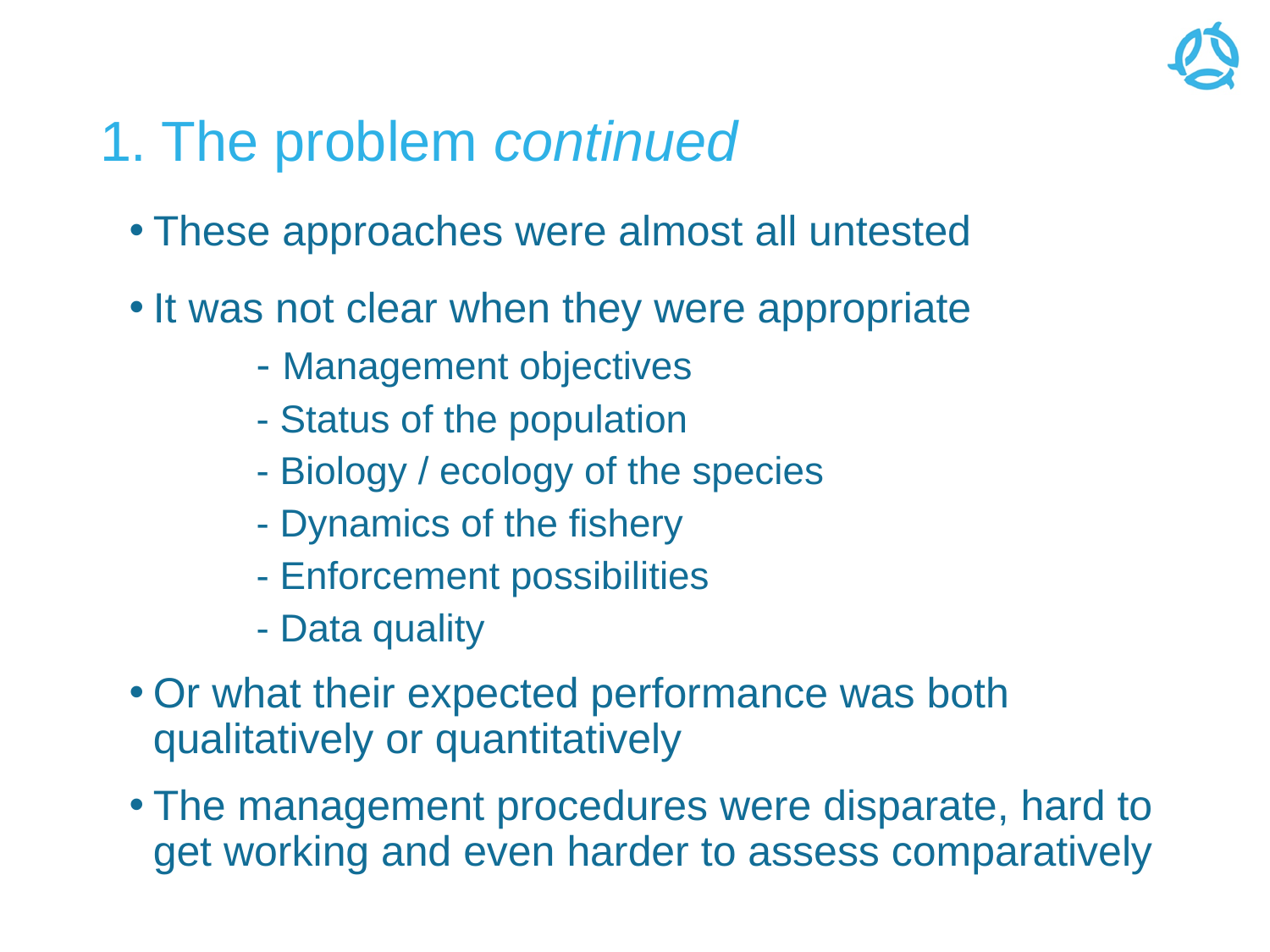

# 1. The problem continued
These approaches were almost all untested
It was not clear when they were appropriate
	- Management objectives
	- Status of the population
	- Biology / ecology of the species
	- Dynamics of the fishery
	- Enforcement possibilities
	- Data quality
Or what their expected performance was both qualitatively or quantitatively
The management procedures were disparate, hard to get working and even harder to assess comparatively